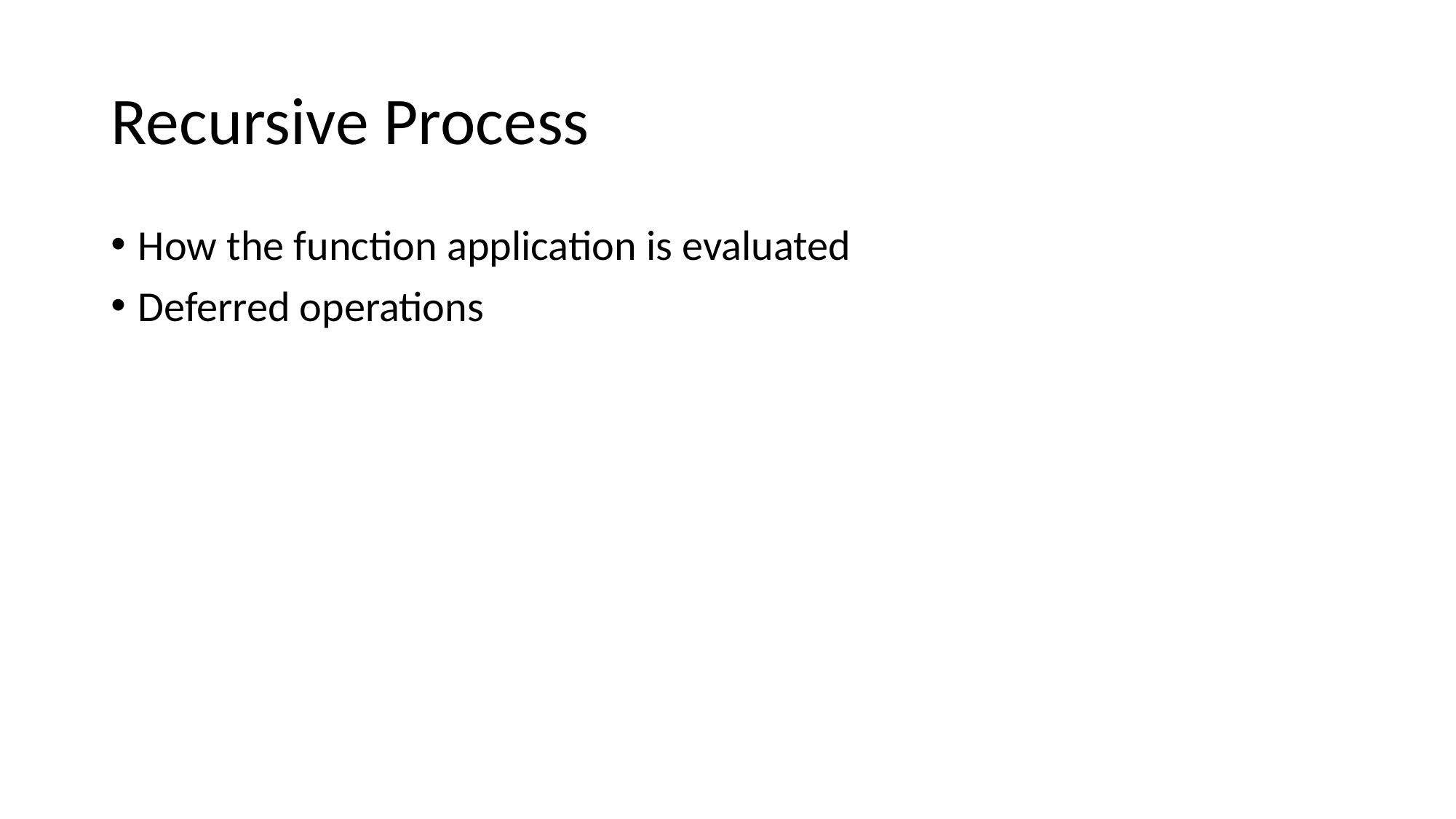

# Recursive Process
How the function application is evaluated
Deferred operations